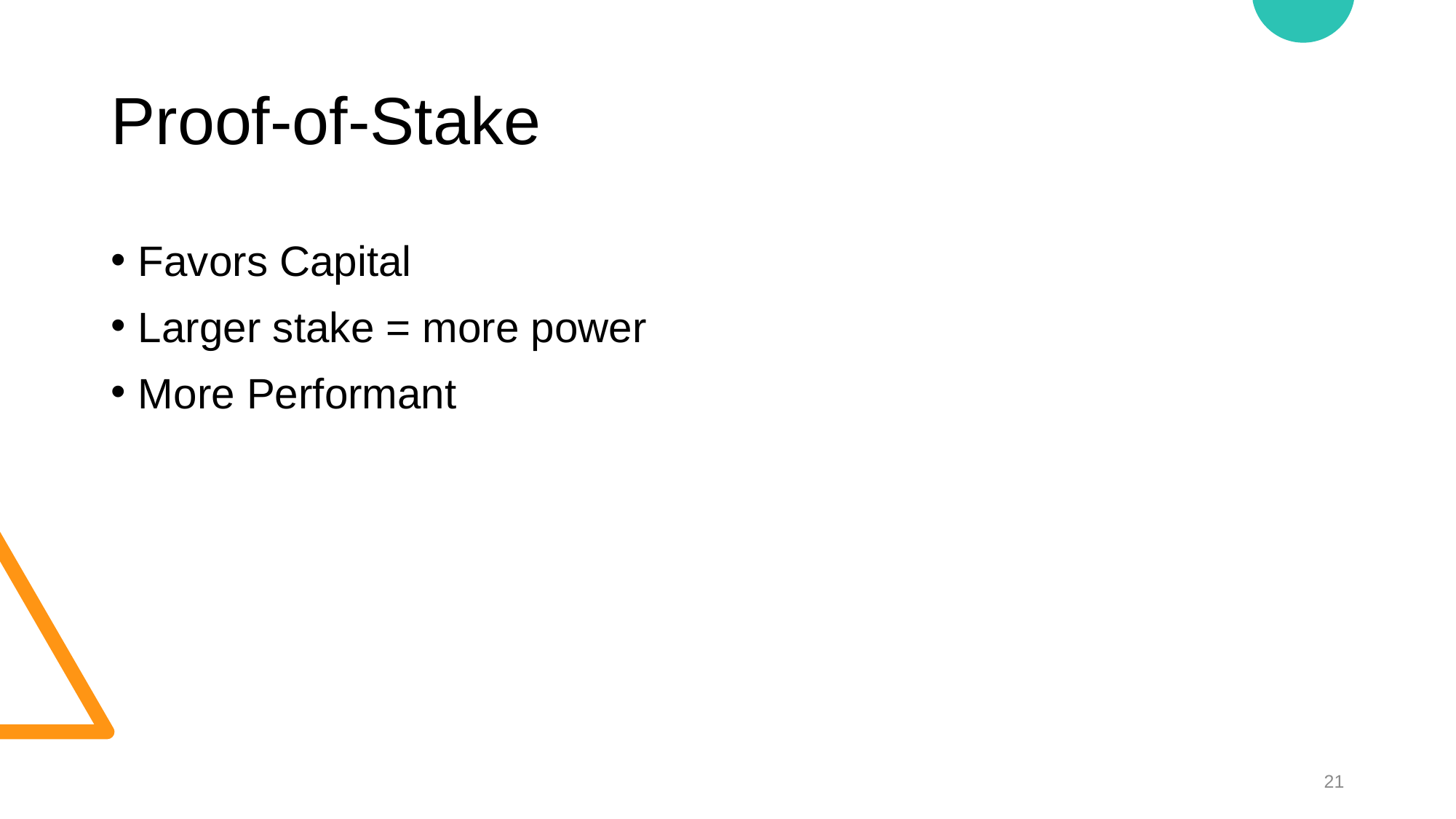

# Proof-of-Stake
Favors Capital
Larger stake = more power
More Performant
21